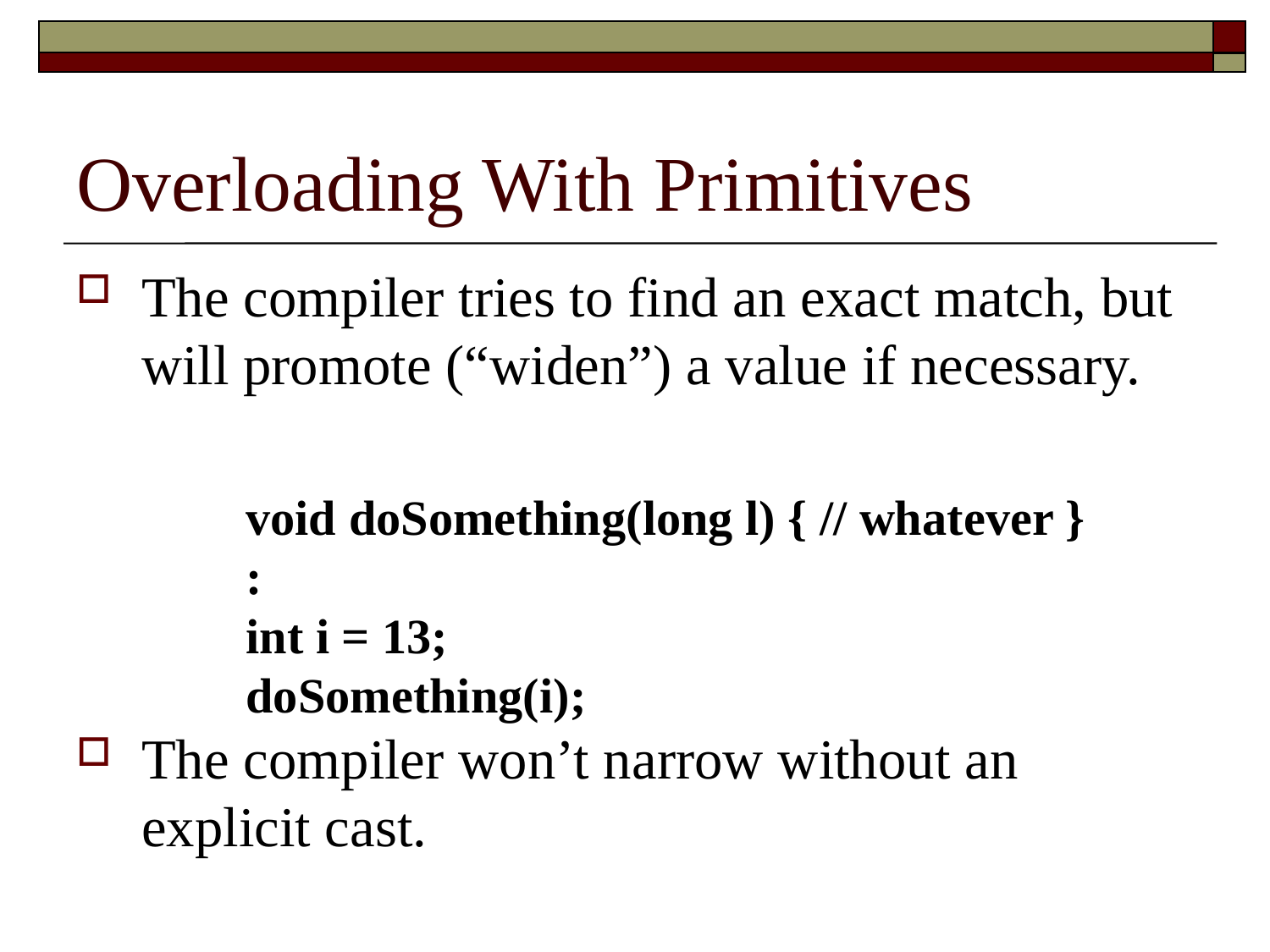

# Overloading With Primitives
The compiler tries to find an exact match, but will promote (“widen”) a value if necessary.

The compiler won’t narrow without an explicit cast.
void doSomething(long l) { // whatever }
:
int i = 13;
doSomething(i);